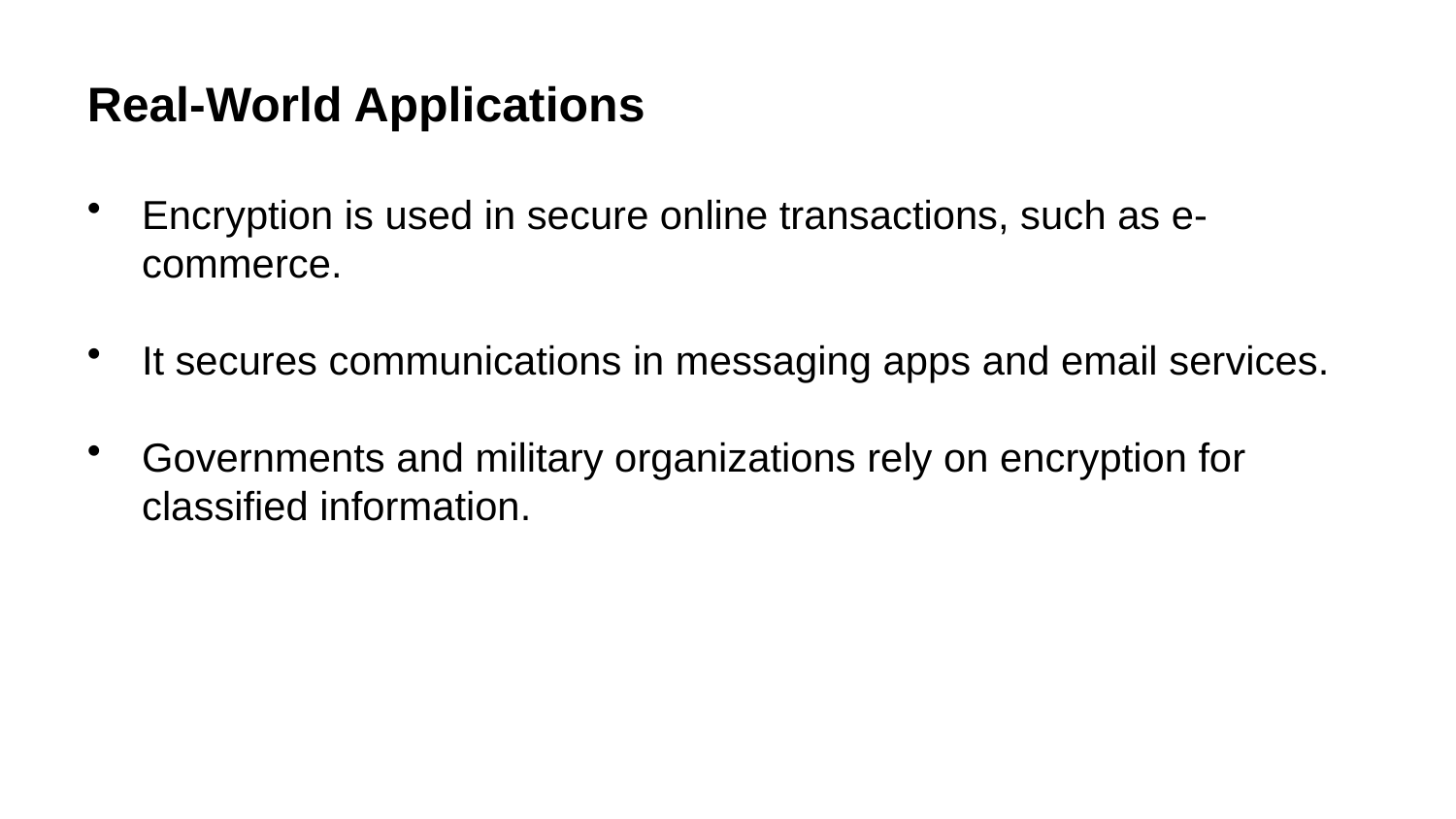

Real-World Applications
Encryption is used in secure online transactions, such as e-commerce.

It secures communications in messaging apps and email services.

Governments and military organizations rely on encryption for classified information.